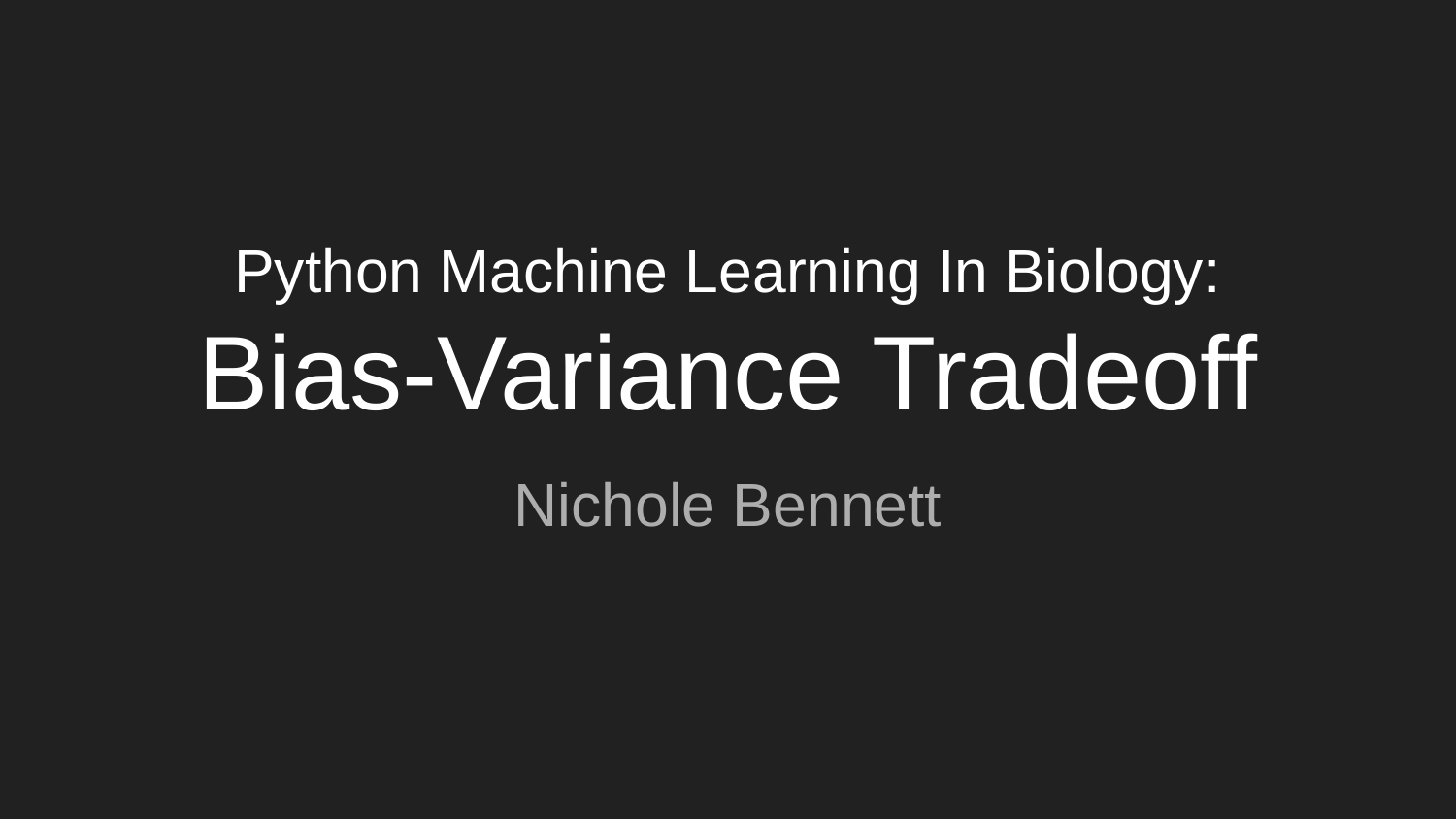

# Python Machine Learning In Biology:
Bias-Variance Tradeoff
Nichole Bennett